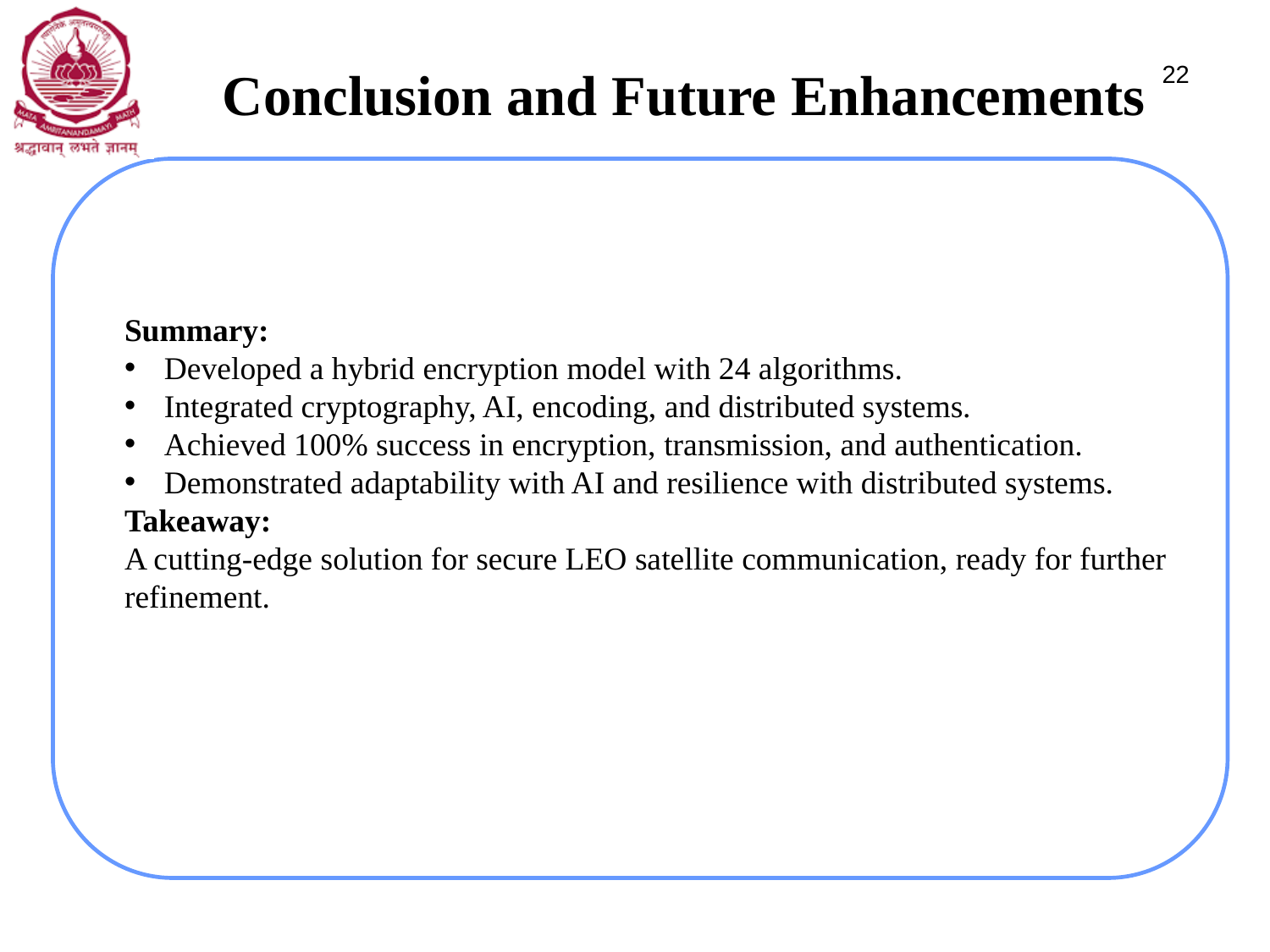

# Conclusion and Future Enhancements
22
Summary:
Developed a hybrid encryption model with 24 algorithms.
Integrated cryptography, AI, encoding, and distributed systems.
Achieved 100% success in encryption, transmission, and authentication.
Demonstrated adaptability with AI and resilience with distributed systems.
Takeaway:
A cutting-edge solution for secure LEO satellite communication, ready for further refinement.